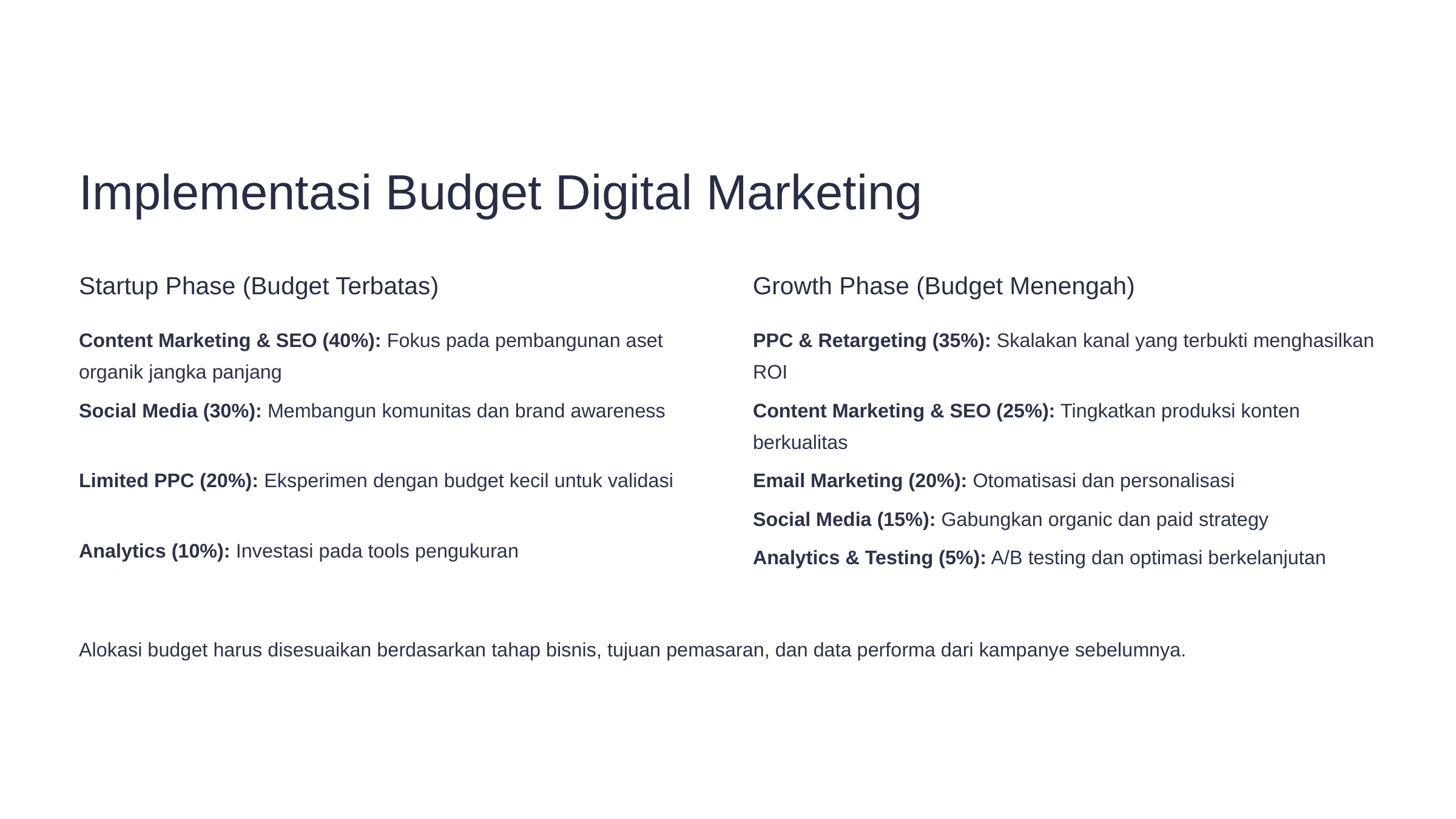

Implementasi Budget Digital Marketing
Startup Phase (Budget Terbatas)
Growth Phase (Budget Menengah)
Content Marketing & SEO (40%): Fokus pada pembangunan aset organik jangka panjang
PPC & Retargeting (35%): Skalakan kanal yang terbukti menghasilkan ROI
Social Media (30%): Membangun komunitas dan brand awareness
Content Marketing & SEO (25%): Tingkatkan produksi konten berkualitas
Limited PPC (20%): Eksperimen dengan budget kecil untuk validasi
Email Marketing (20%): Otomatisasi dan personalisasi
Social Media (15%): Gabungkan organic dan paid strategy
Analytics (10%): Investasi pada tools pengukuran
Analytics & Testing (5%): A/B testing dan optimasi berkelanjutan
Alokasi budget harus disesuaikan berdasarkan tahap bisnis, tujuan pemasaran, dan data performa dari kampanye sebelumnya.